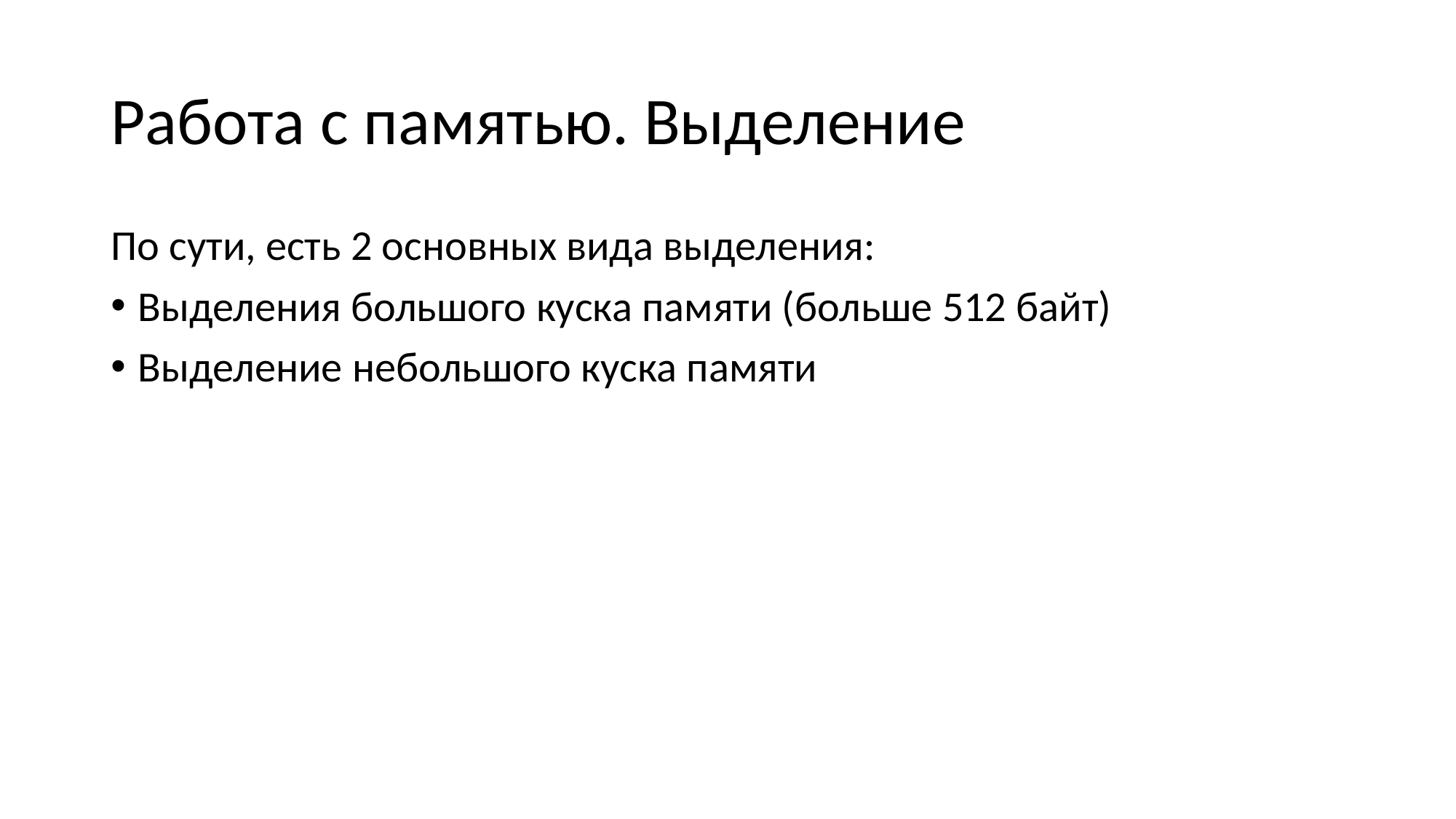

# Работа с памятью. Выделение
По сути, есть 2 основных вида выделения:
Выделения большого куска памяти (больше 512 байт)
Выделение небольшого куска памяти